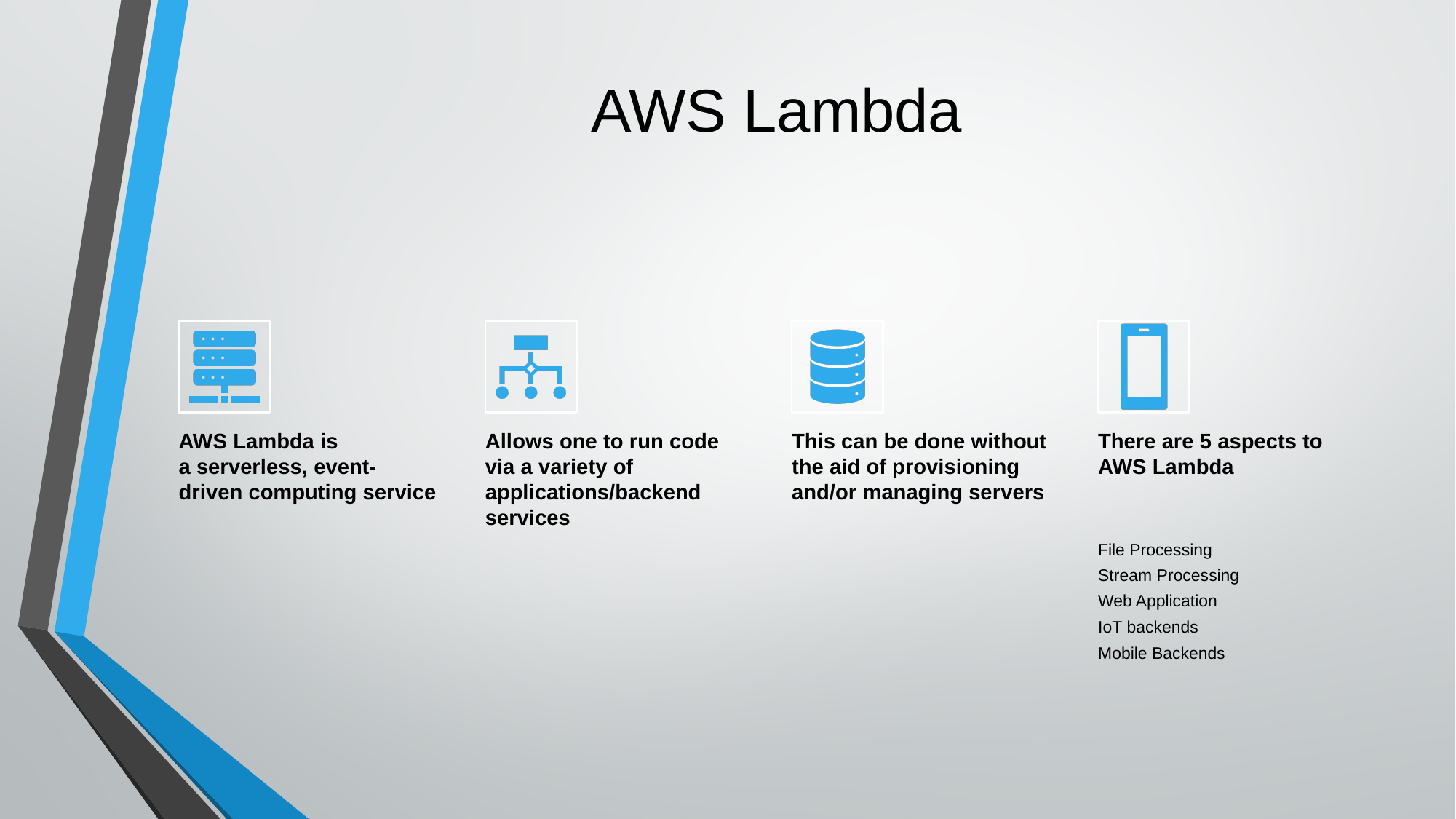

# AWS Lambda
AWS Lambda is a serverless, event-driven computing service
Allows one to run code via a variety of applications/backend services
This can be done without the aid of provisioning and/or managing servers
There are 5 aspects to AWS Lambda
File Processing
Stream Processing
Web Application
IoT backends
Mobile Backends